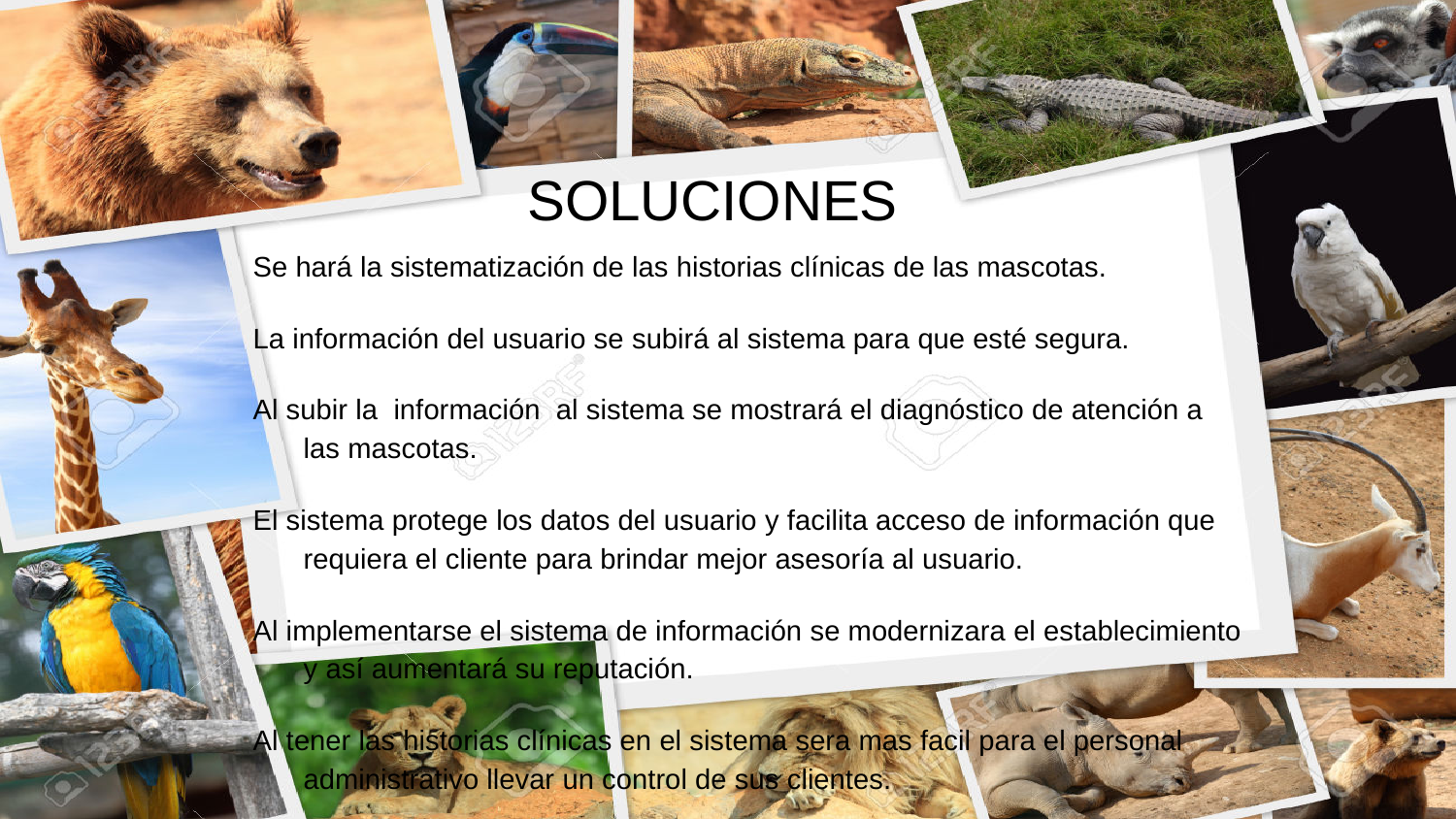

# SOLUCIONES
Se hará la sistematización de las historias clínicas de las mascotas.
La información del usuario se subirá al sistema para que esté segura.
Al subir la  información  al sistema se mostrará el diagnóstico de atención a las mascotas.
El sistema protege los datos del usuario y facilita acceso de información que requiera el cliente para brindar mejor asesoría al usuario.
Al implementarse el sistema de información se modernizara el establecimiento y así aumentará su reputación.
Al tener las historias clínicas en el sistema sera mas facil para el personal administrativo llevar un control de sus clientes.